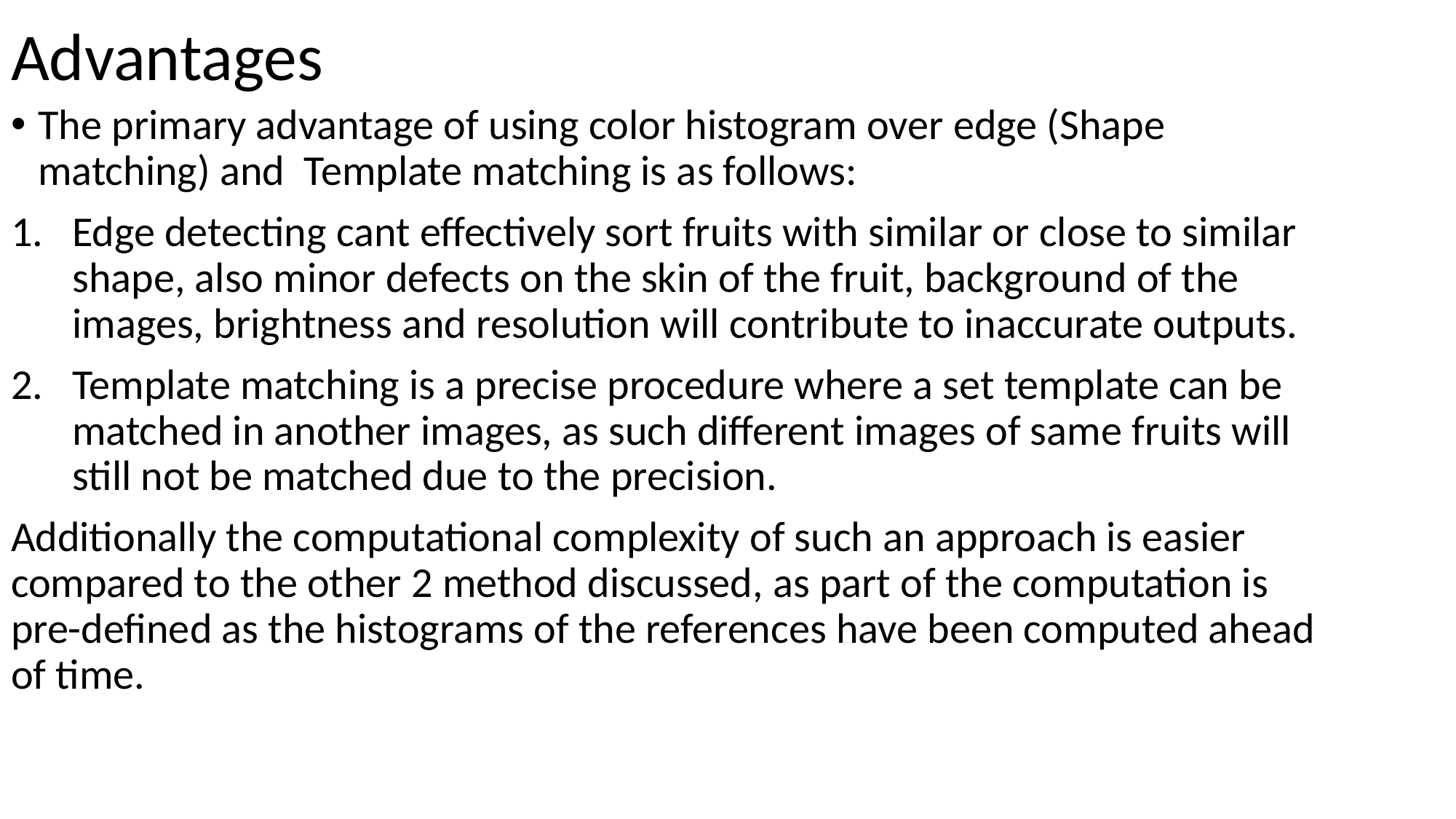

# Advantages
The primary advantage of using color histogram over edge (Shape matching) and  Template matching is as follows:
Edge detecting cant effectively sort fruits with similar or close to similar shape, also minor defects on the skin of the fruit, background of the images, brightness and resolution will contribute to inaccurate outputs.
Template matching is a precise procedure where a set template can be matched in another images, as such different images of same fruits will still not be matched due to the precision.
Additionally the computational complexity of such an approach is easier compared to the other 2 method discussed, as part of the computation is pre-defined as the histograms of the references have been computed ahead of time.